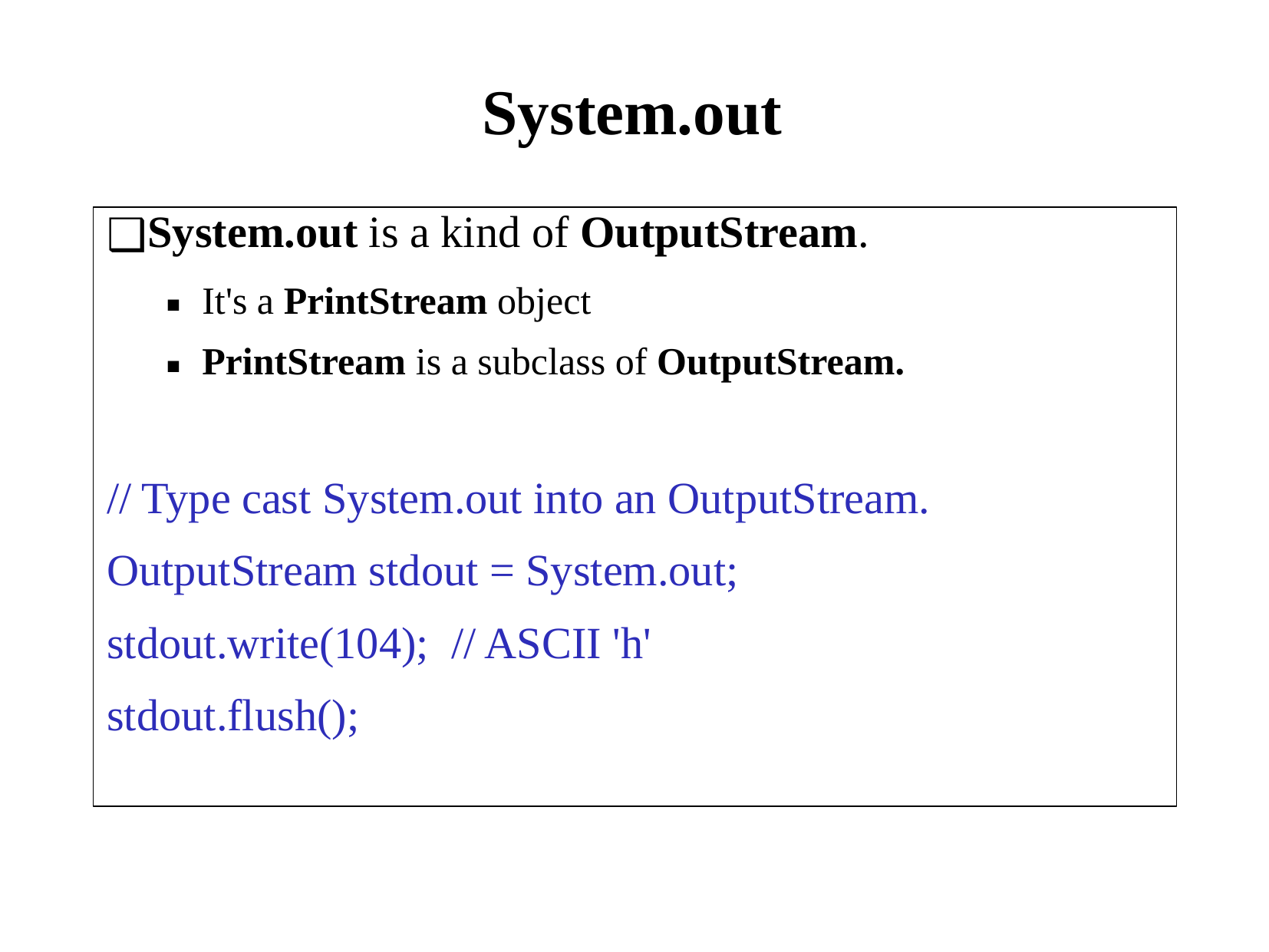

# System.out
System.out is a kind of OutputStream.
It's a PrintStream object
PrintStream is a subclass of OutputStream.

// Type cast System.out into an OutputStream.
OutputStream stdout = System.out;
stdout.write(104);  // ASCII 'h'
stdout.flush();